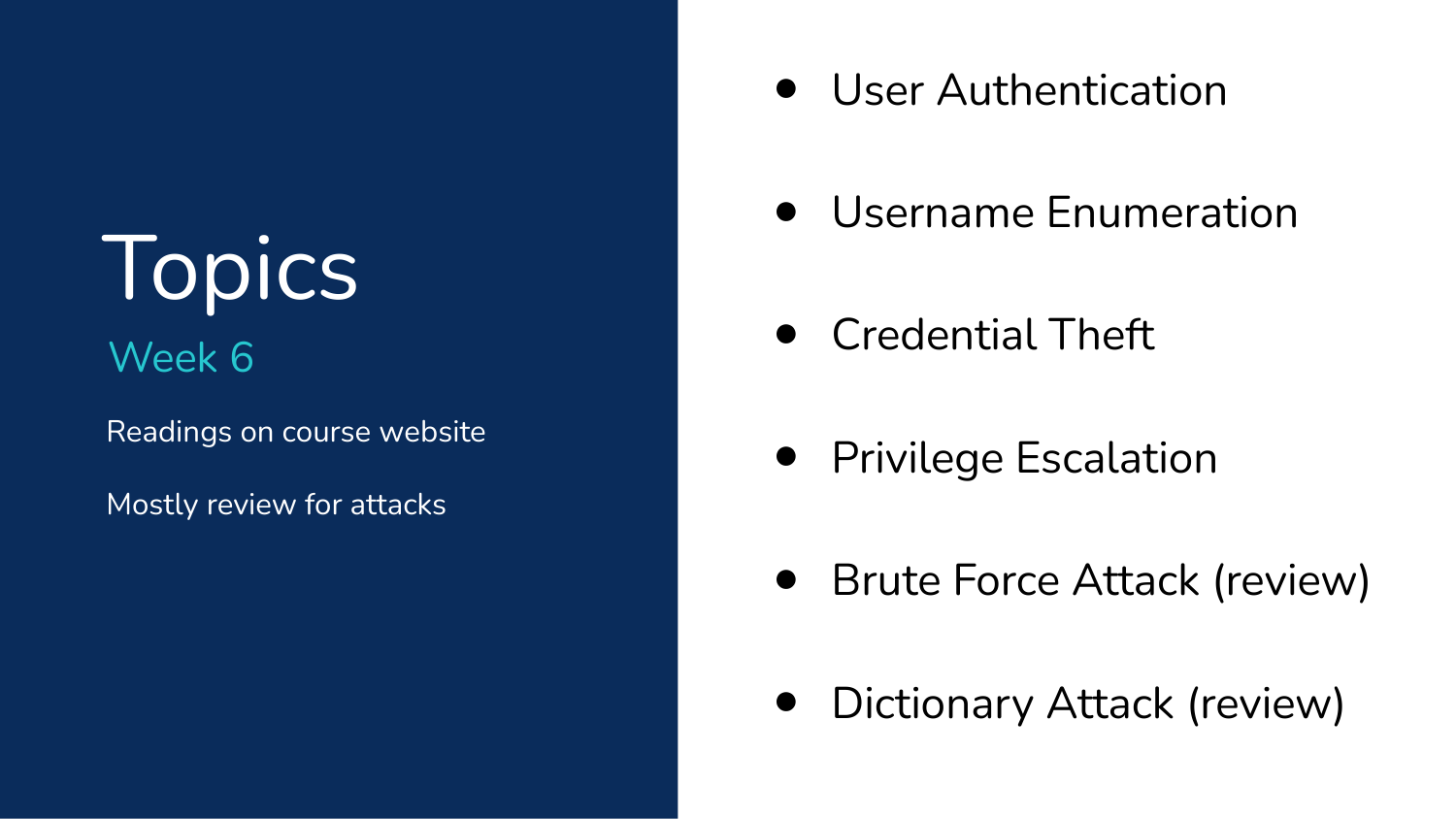

User Authentication

Username Enumeration

Credential Theft

Privilege Escalation

Brute Force Attack (review)

Dictionary Attack (review)
Topics
Week 6
Readings on course website

Mostly review for attacks